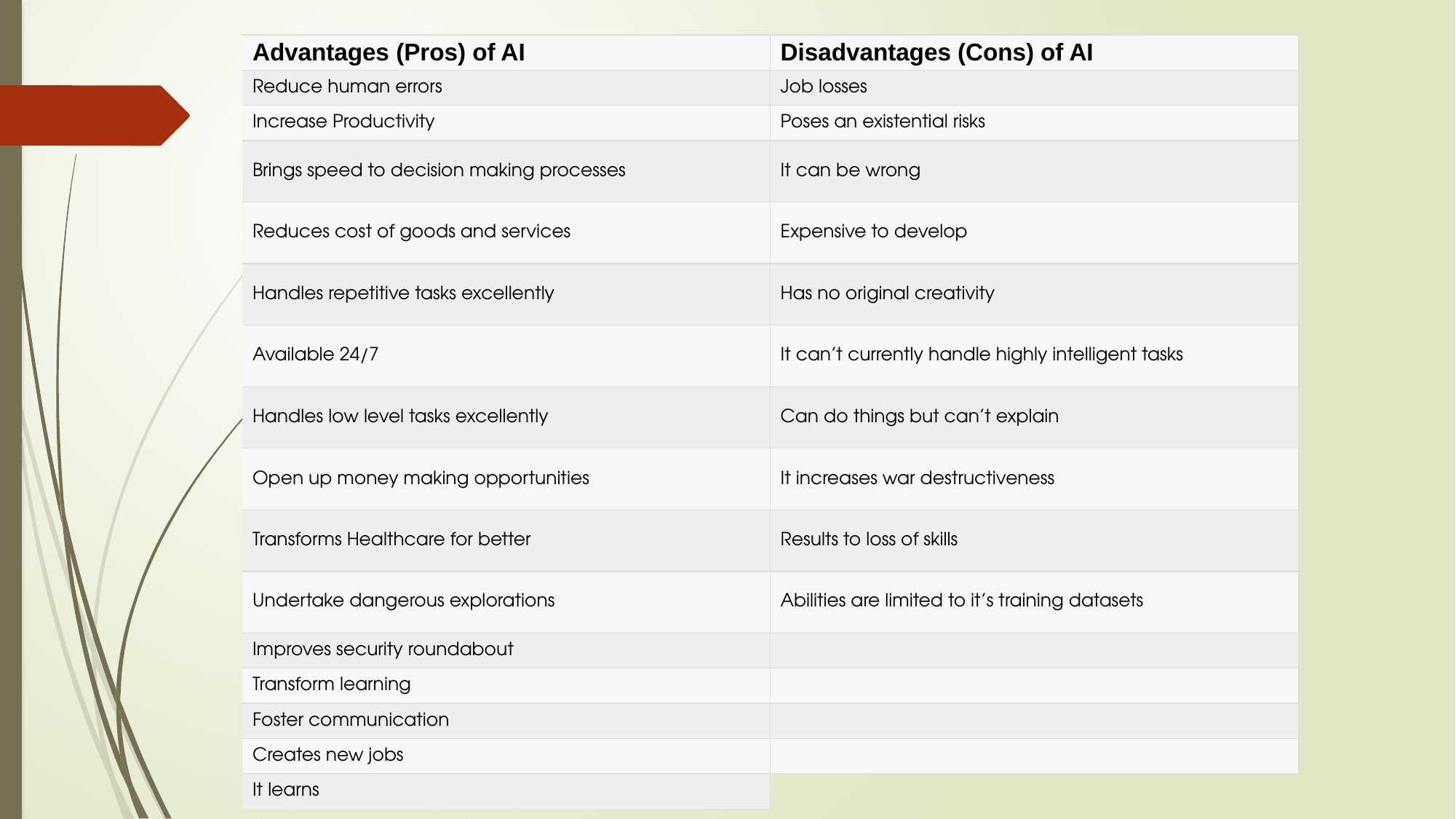

|  |  |
| --- | --- |
| Advantages (Pros) of AI | Disadvantages (Cons) of AI |
| Reduce human errors | Job losses |
| Increase Productivity | Poses an existential risks |
| Brings speed to decision making processes | It can be wrong |
| Reduces cost of goods and services | Expensive to develop |
| Handles repetitive tasks excellently | Has no original creativity |
| Available 24/7 | It can’t currently handle highly intelligent tasks |
| Handles low level tasks excellently | Can do things but can’t explain |
| Open up money making opportunities | It increases war destructiveness |
| Transforms Healthcare for better | Results to loss of skills |
| Undertake dangerous explorations | Abilities are limited to it’s training datasets |
| Improves security roundabout |  |
| Transform learning |  |
| Foster communication |  |
| Creates new jobs |  |
| It learns |  |